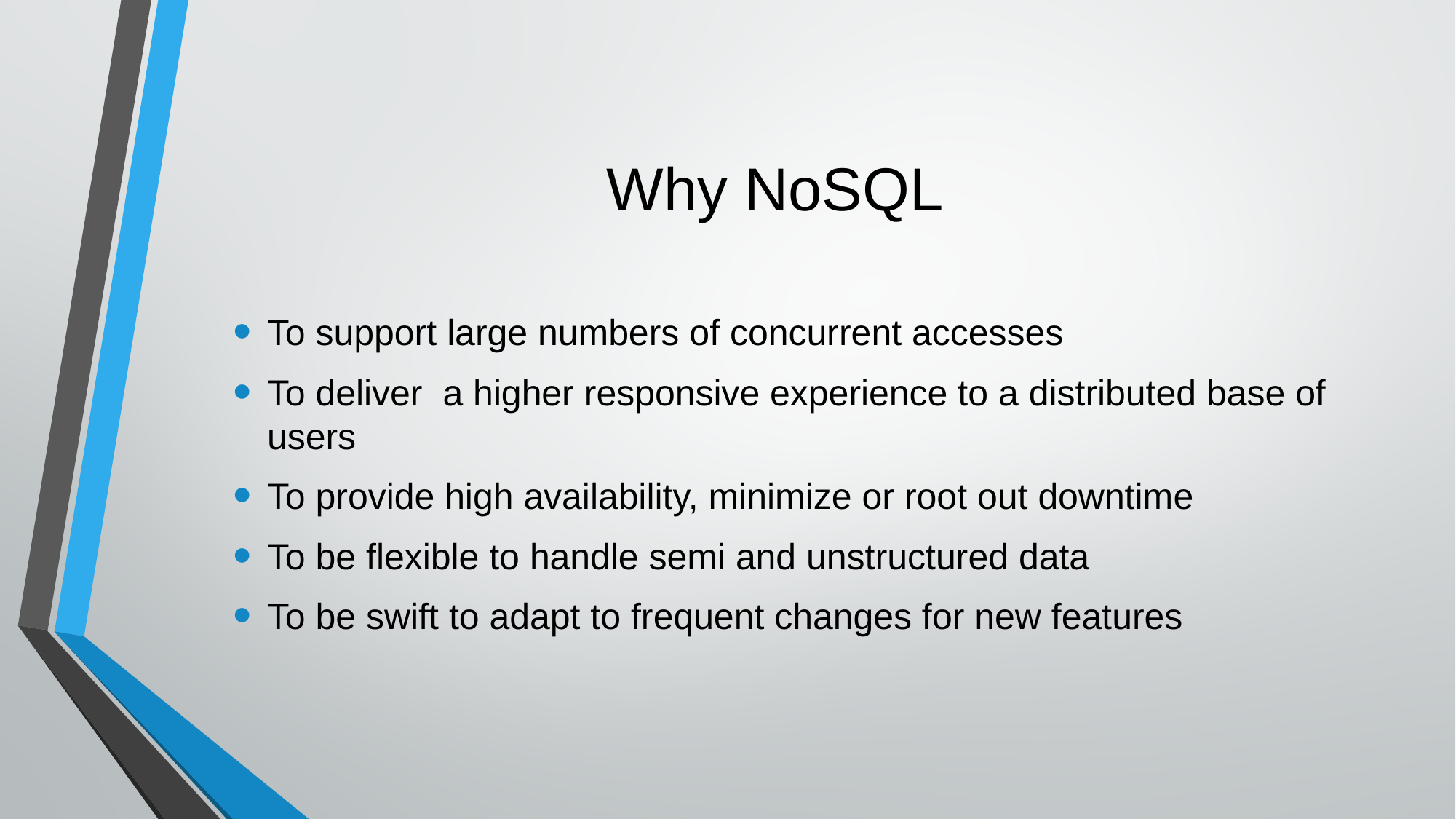

# Why NoSQL
To support large numbers of concurrent accesses
To deliver  a higher responsive experience to a distributed base of users
To provide high availability, minimize or root out downtime
To be flexible to handle semi and unstructured data
To be swift to adapt to frequent changes for new features